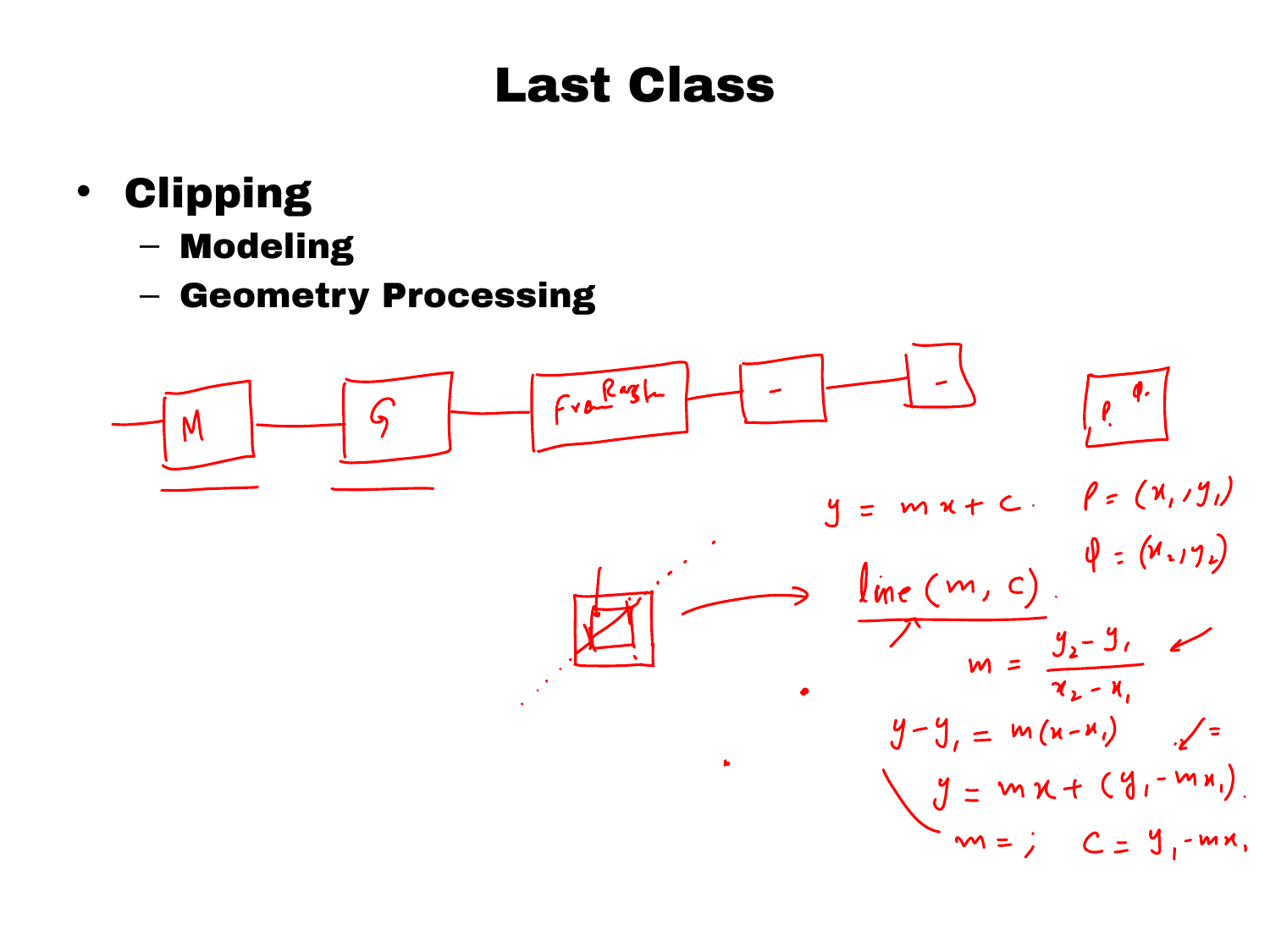

# Last Class
Clipping
Modeling
Geometry Processing